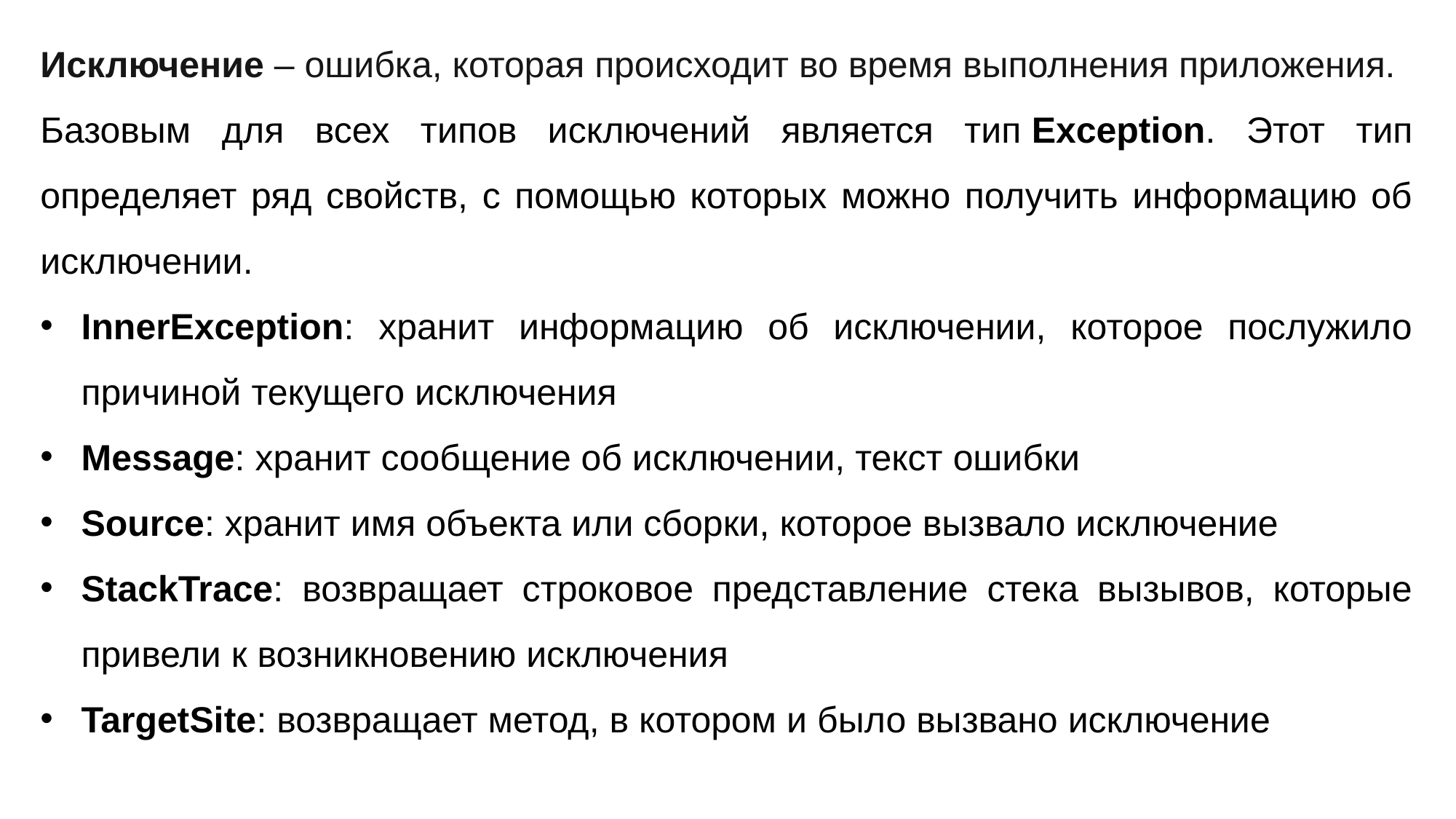

Исключение – ошибка, которая происходит во время выполнения приложения.
Базовым для всех типов исключений является тип Exception. Этот тип определяет ряд свойств, с помощью которых можно получить информацию об исключении.
InnerException: хранит информацию об исключении, которое послужило причиной текущего исключения
Message: хранит сообщение об исключении, текст ошибки
Source: хранит имя объекта или сборки, которое вызвало исключение
StackTrace: возвращает строковое представление стека вызывов, которые привели к возникновению исключения
TargetSite: возвращает метод, в котором и было вызвано исключение